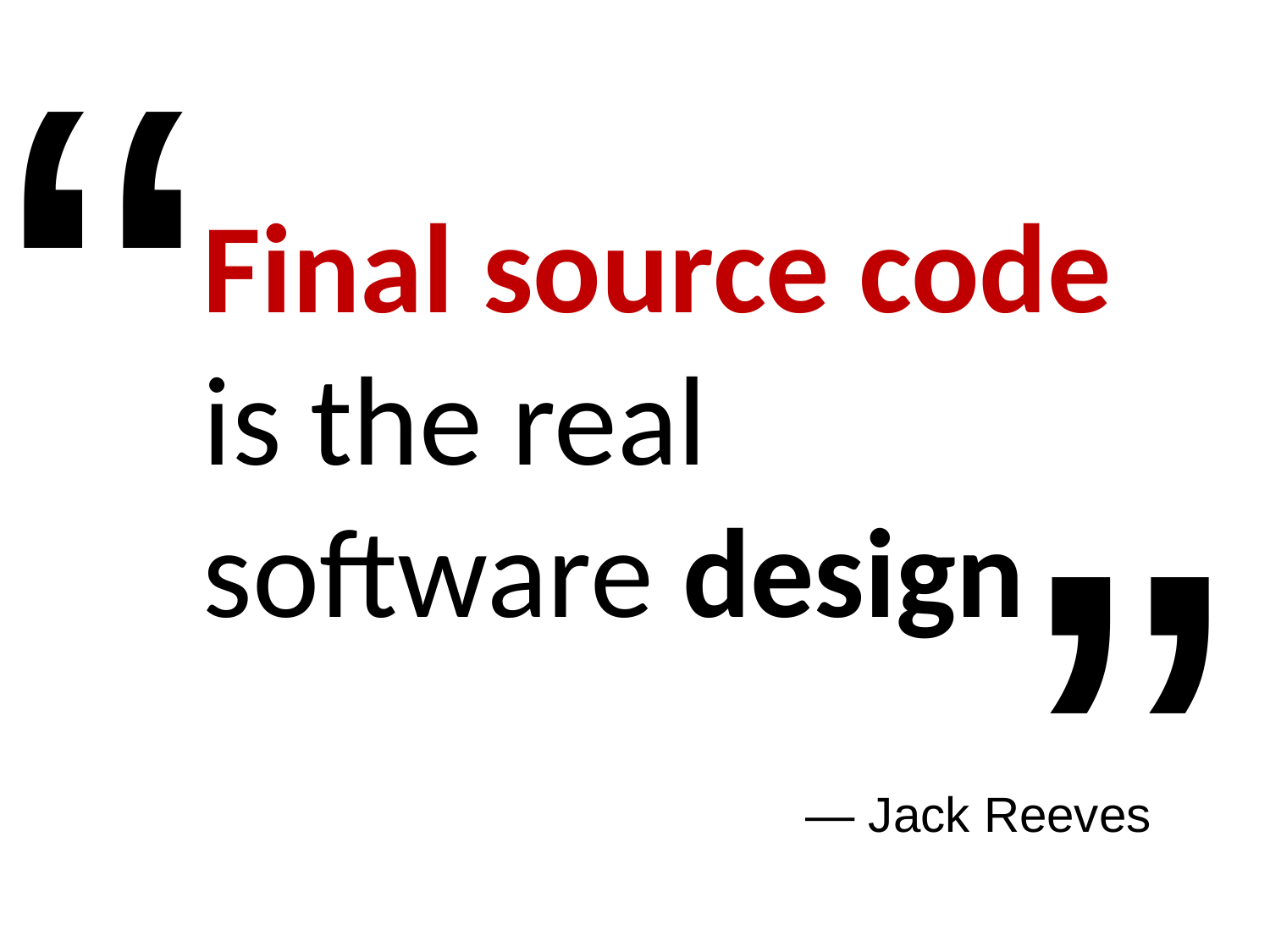

“
Final source code is the real software design

— Jack Reeves
”